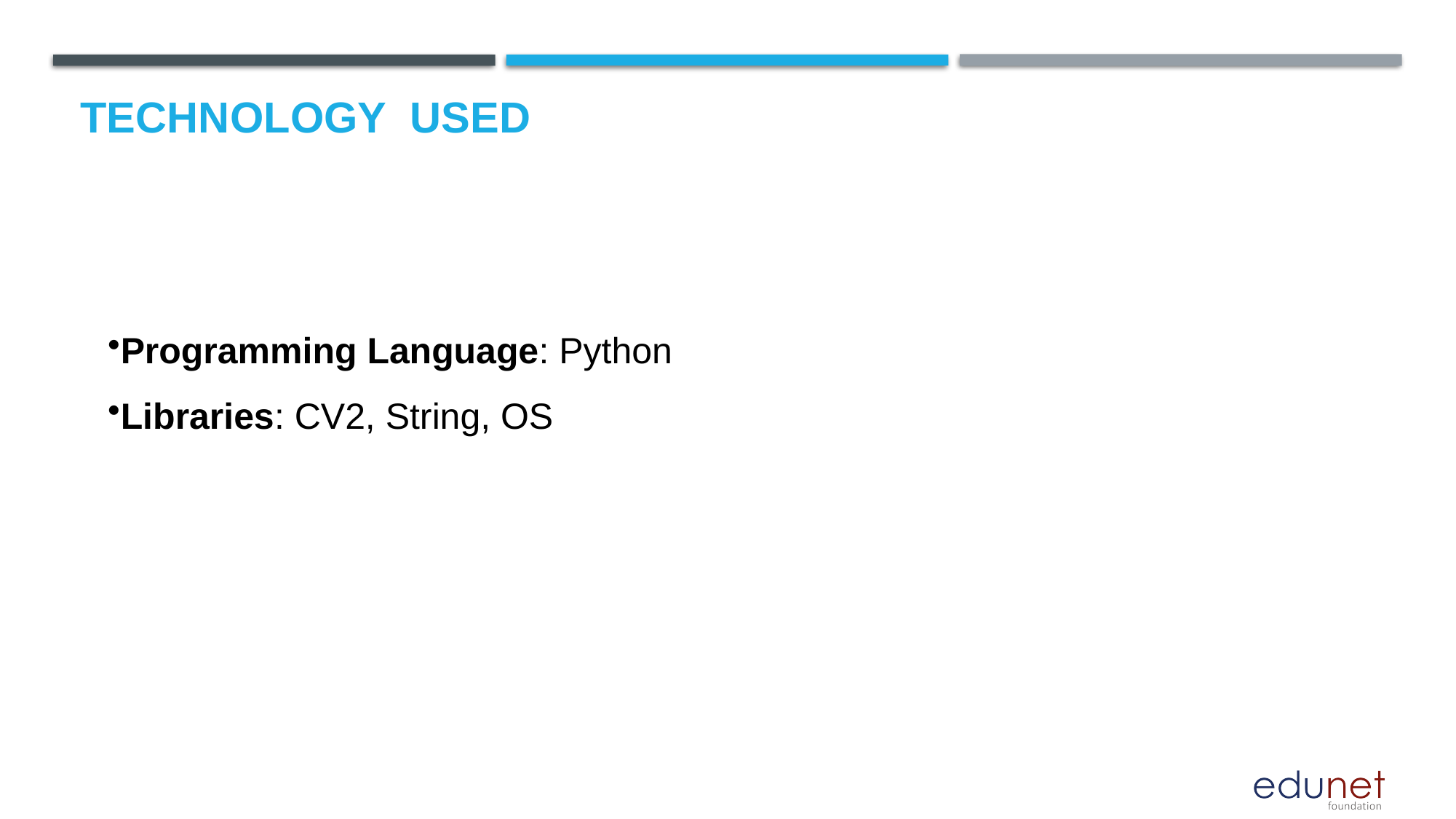

# Technology  used
Programming Language: Python
Libraries: CV2, String, OS